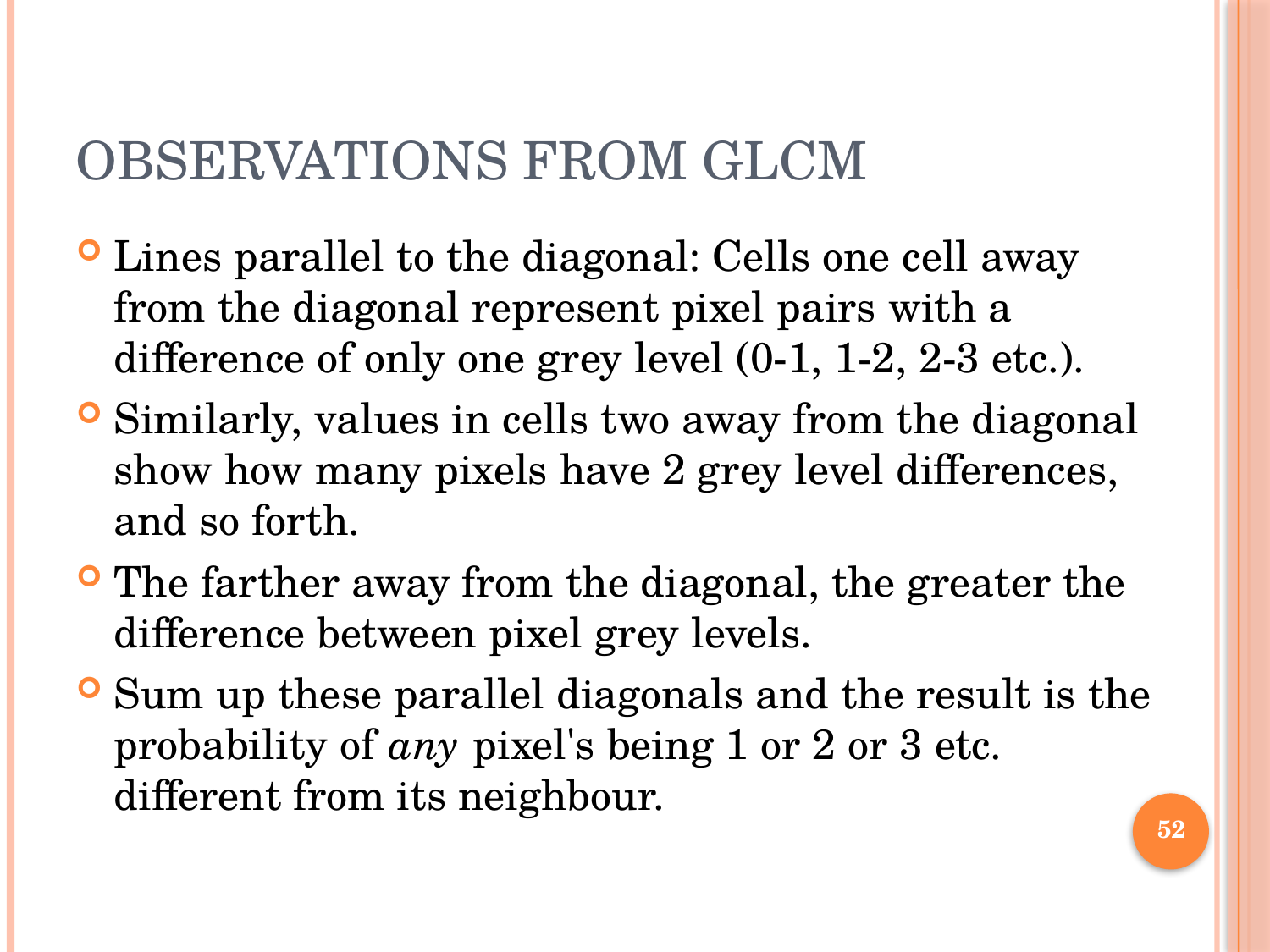

# Observations from glcm
Lines parallel to the diagonal: Cells one cell away from the diagonal represent pixel pairs with a difference of only one grey level (0-1, 1-2, 2-3 etc.).
Similarly, values in cells two away from the diagonal show how many pixels have 2 grey level differences, and so forth.
The farther away from the diagonal, the greater the difference between pixel grey levels.
Sum up these parallel diagonals and the result is the probability of any pixel's being 1 or 2 or 3 etc. different from its neighbour.

52